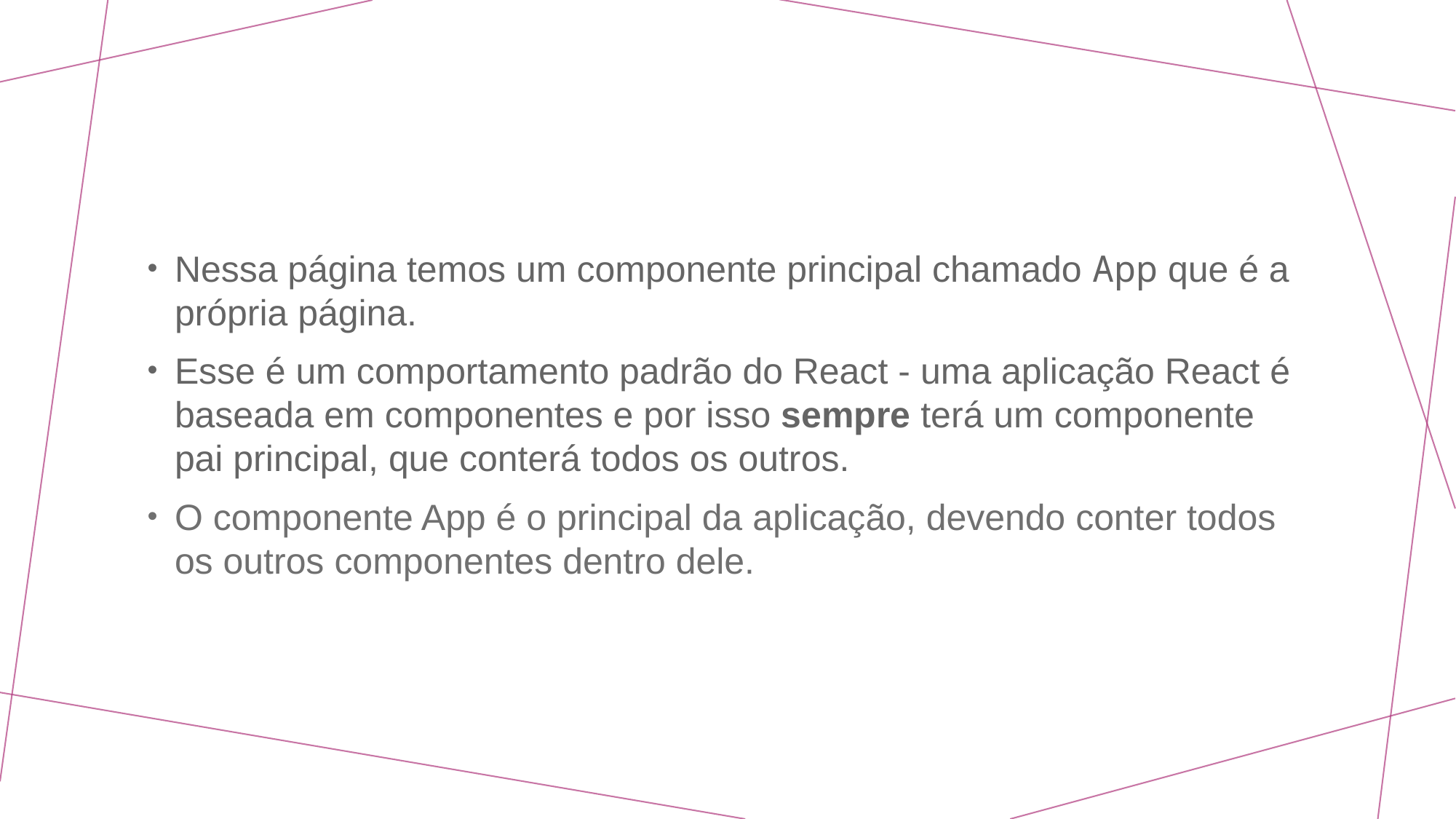

#
Nessa página temos um componente principal chamado App que é a própria página.
Esse é um comportamento padrão do React - uma aplicação React é baseada em componentes e por isso sempre terá um componente pai principal, que conterá todos os outros.
O componente App é o principal da aplicação, devendo conter todos os outros componentes dentro dele.